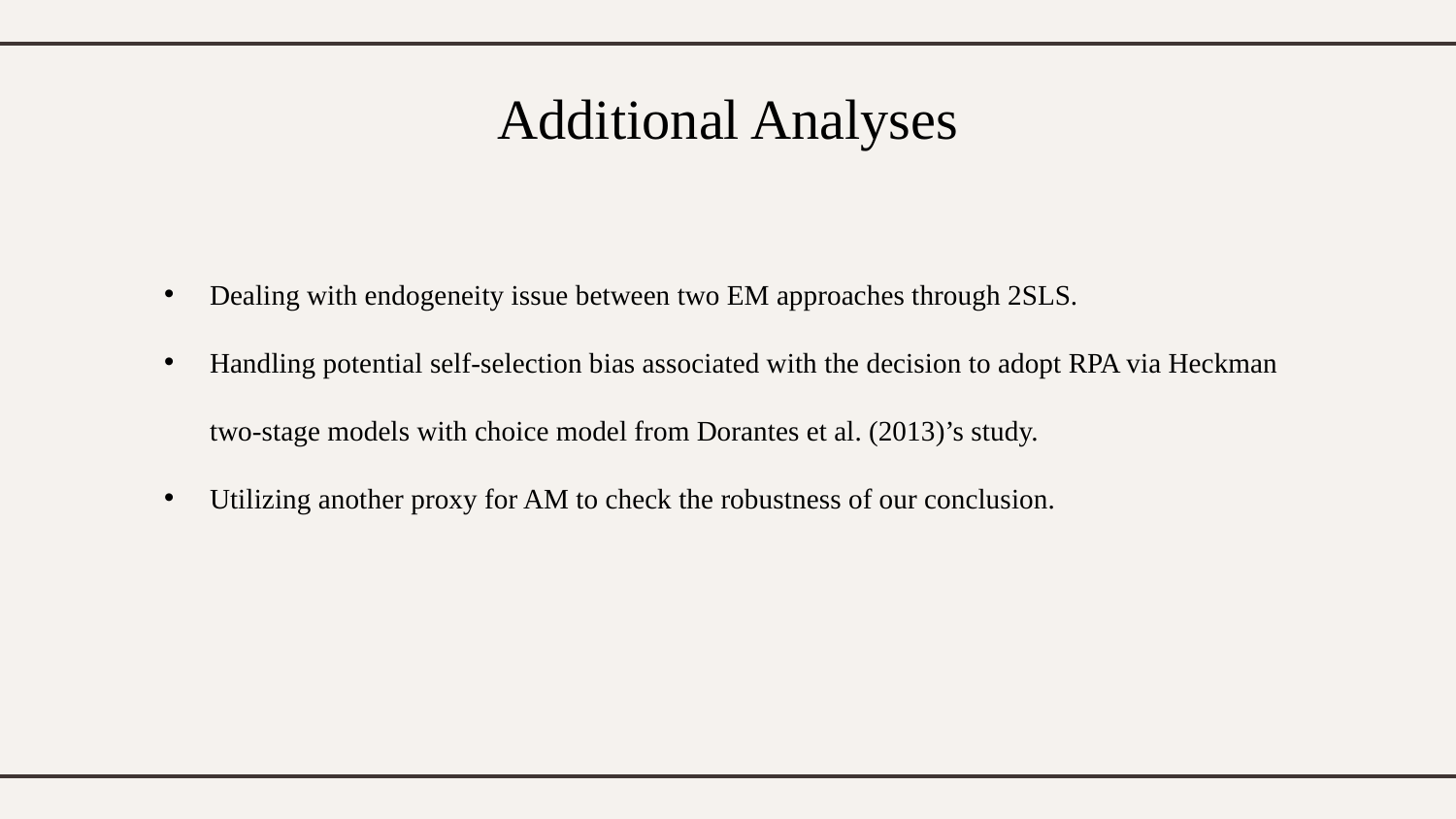

# Additional Analyses
Dealing with endogeneity issue between two EM approaches through 2SLS.
Handling potential self-selection bias associated with the decision to adopt RPA via Heckman two-stage models with choice model from Dorantes et al. (2013)’s study.
Utilizing another proxy for AM to check the robustness of our conclusion.